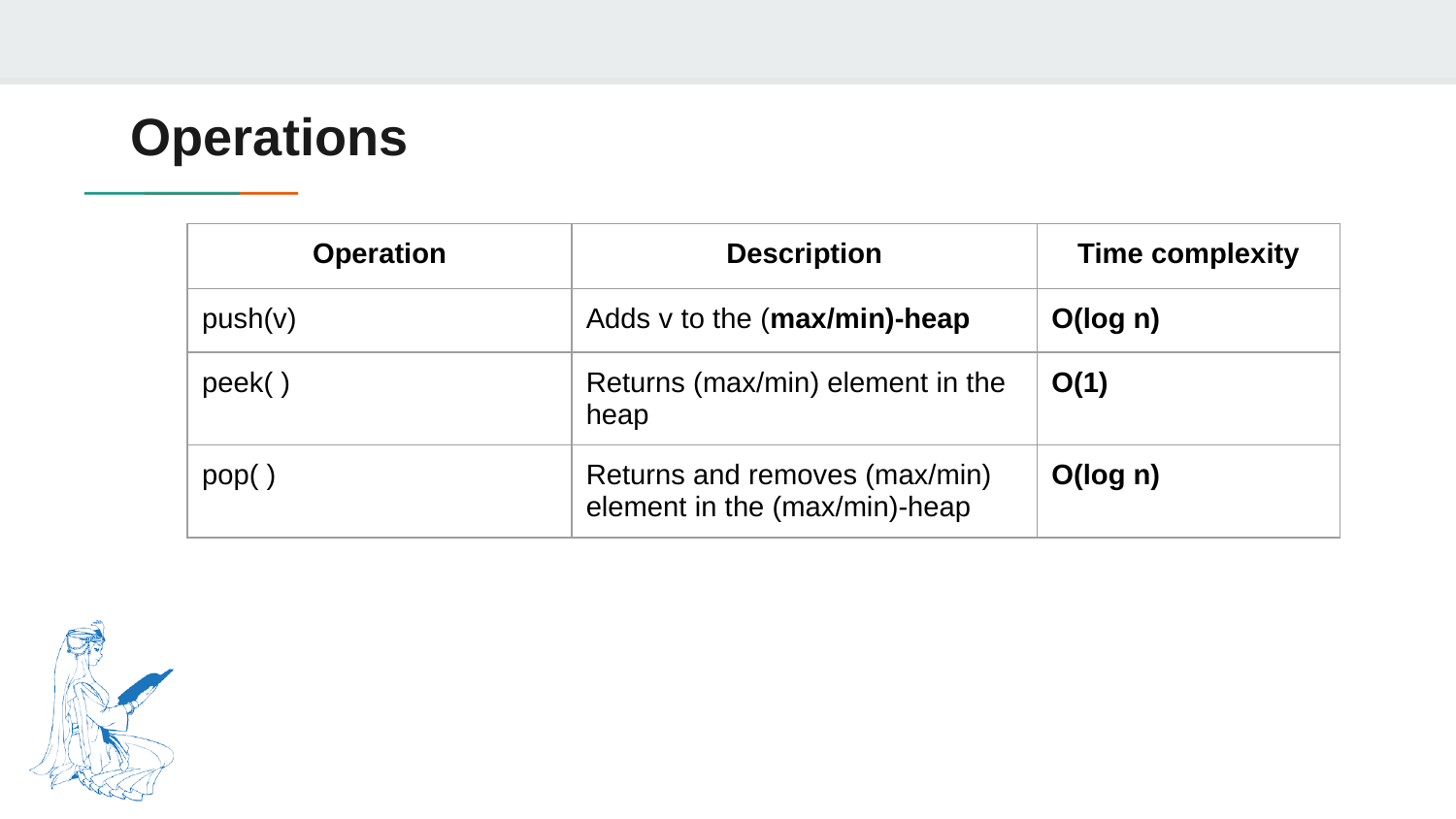

# Operations
| Operation | Description | Time complexity |
| --- | --- | --- |
| push(v) | Adds v to the (max/min)-heap | O(log n) |
| peek( ) | Returns (max/min) element in the heap | O(1) |
| pop( ) | Returns and removes (max/min) element in the (max/min)-heap | O(log n) |